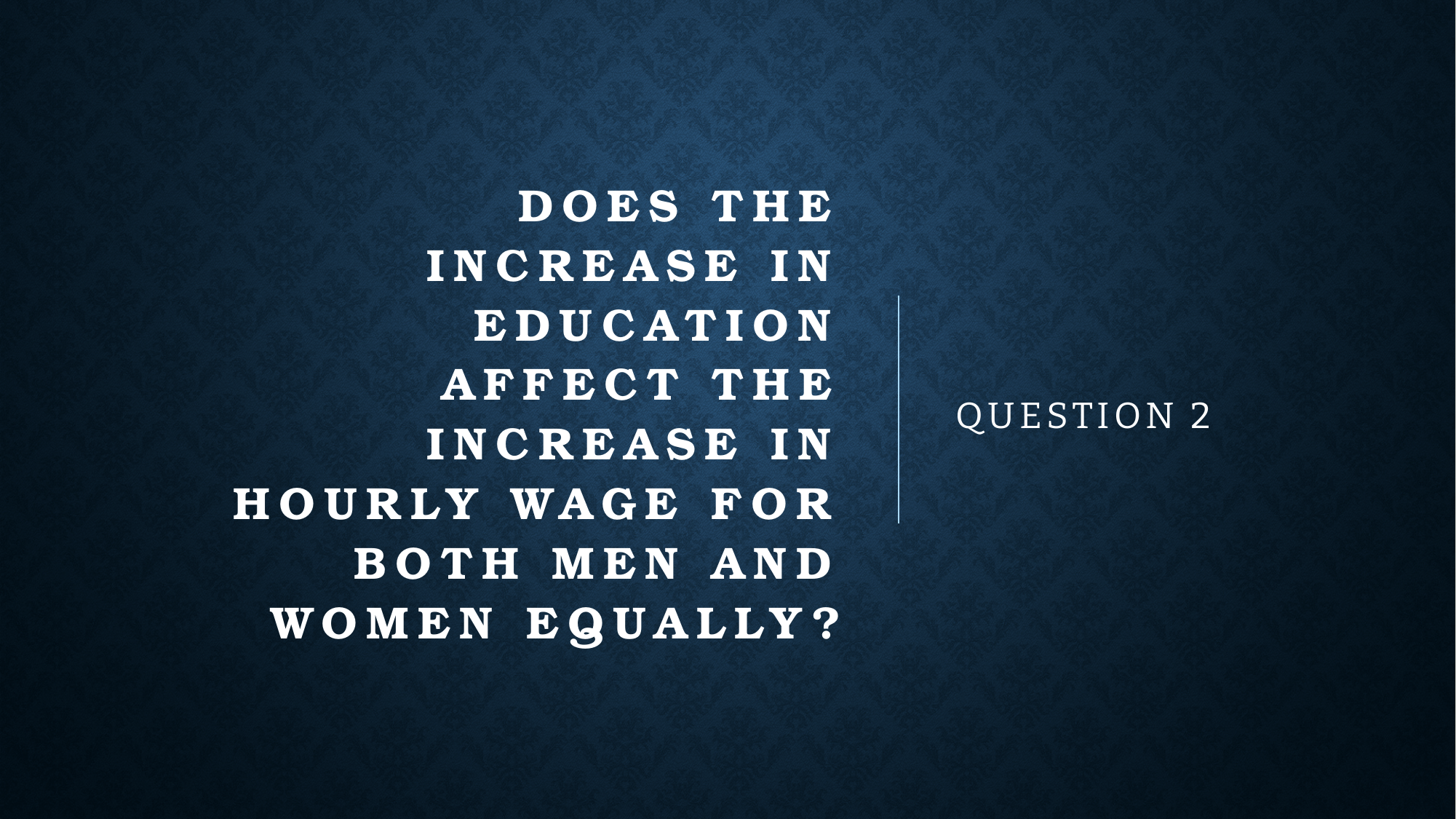

# Does the increase in education affect the increase in hourly wage for both men and women equally?
Question 2